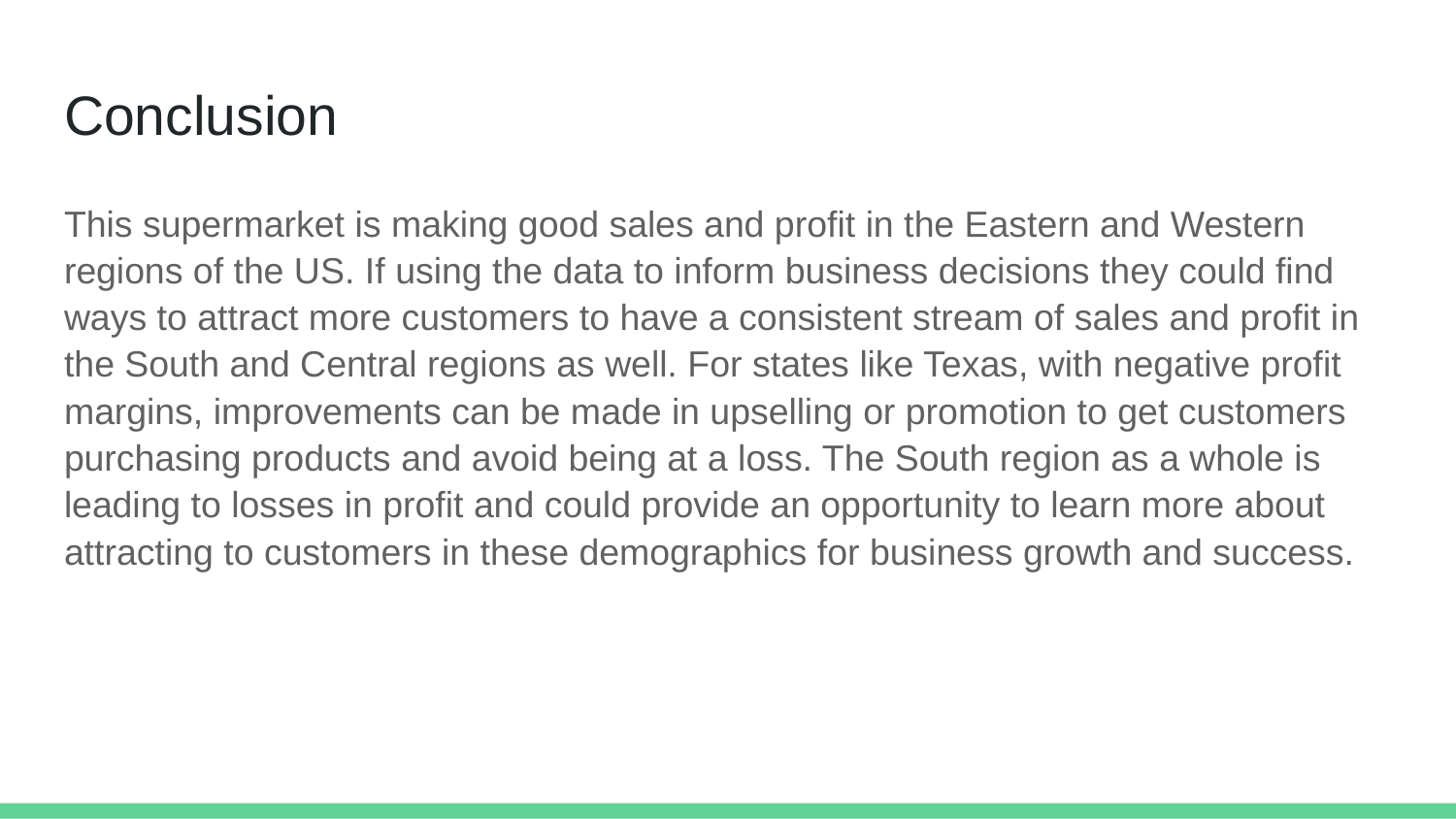

# Conclusion
This supermarket is making good sales and profit in the Eastern and Western regions of the US. If using the data to inform business decisions they could find ways to attract more customers to have a consistent stream of sales and profit in the South and Central regions as well. For states like Texas, with negative profit margins, improvements can be made in upselling or promotion to get customers purchasing products and avoid being at a loss. The South region as a whole is leading to losses in profit and could provide an opportunity to learn more about attracting to customers in these demographics for business growth and success.